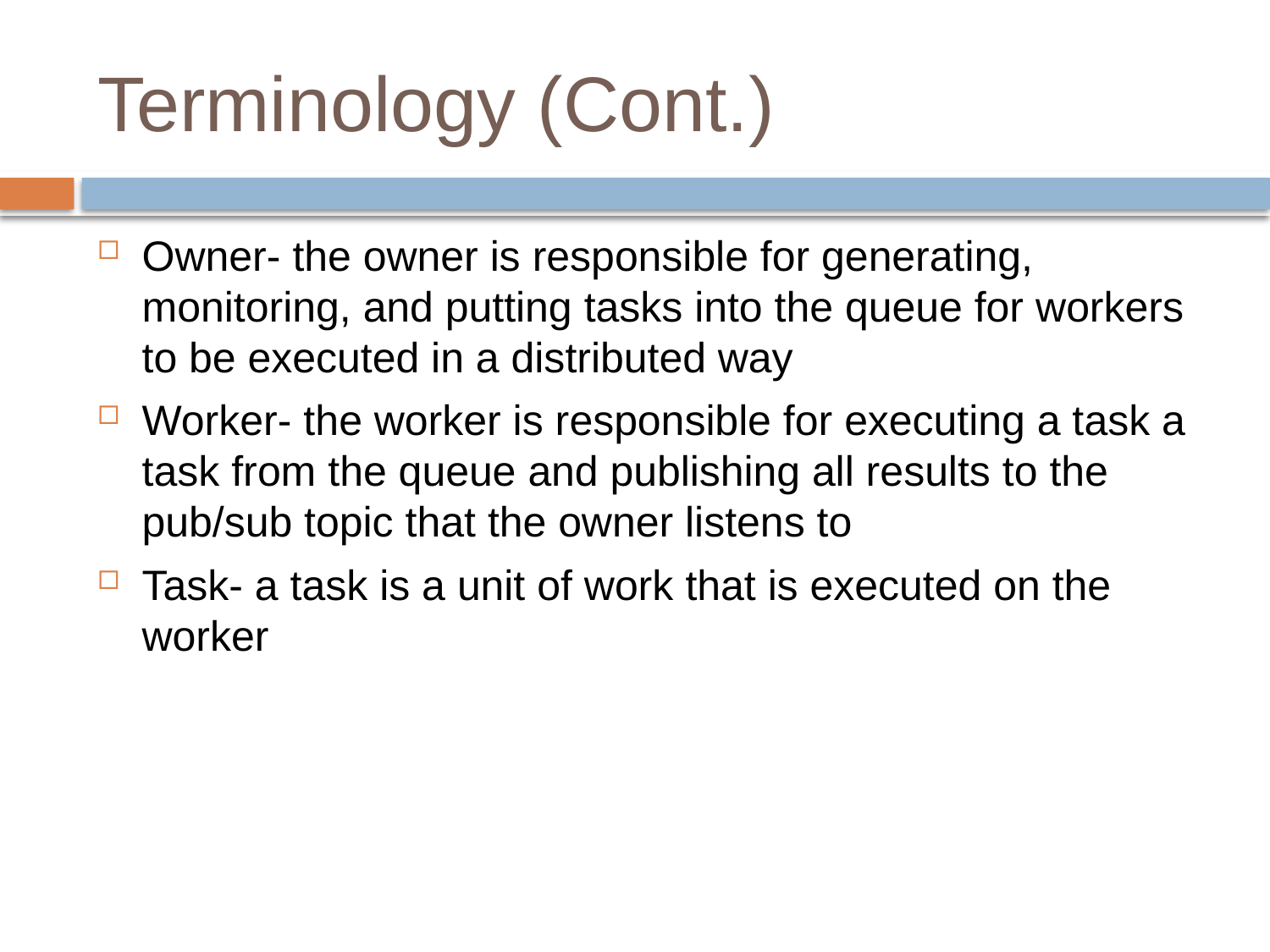

# Terminology (Cont.)
Owner- the owner is responsible for generating, monitoring, and putting tasks into the queue for workers to be executed in a distributed way
Worker- the worker is responsible for executing a task a task from the queue and publishing all results to the pub/sub topic that the owner listens to
Task- a task is a unit of work that is executed on the worker